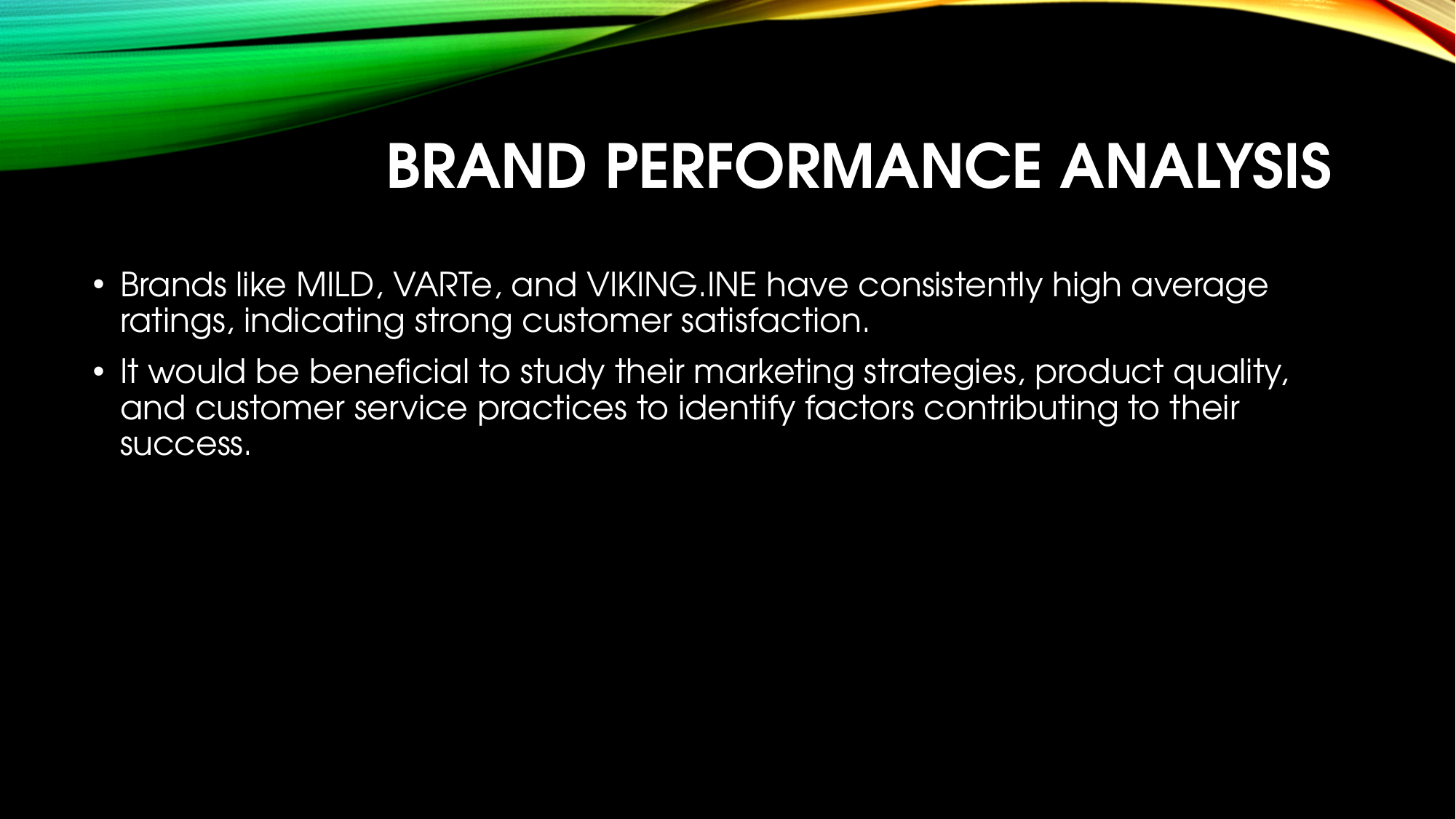

# Brand Performance Analysis
Brands like MILD, VARTe, and VIKING.INE have consistently high average ratings, indicating strong customer satisfaction.
It would be beneficial to study their marketing strategies, product quality, and customer service practices to identify factors contributing to their success.